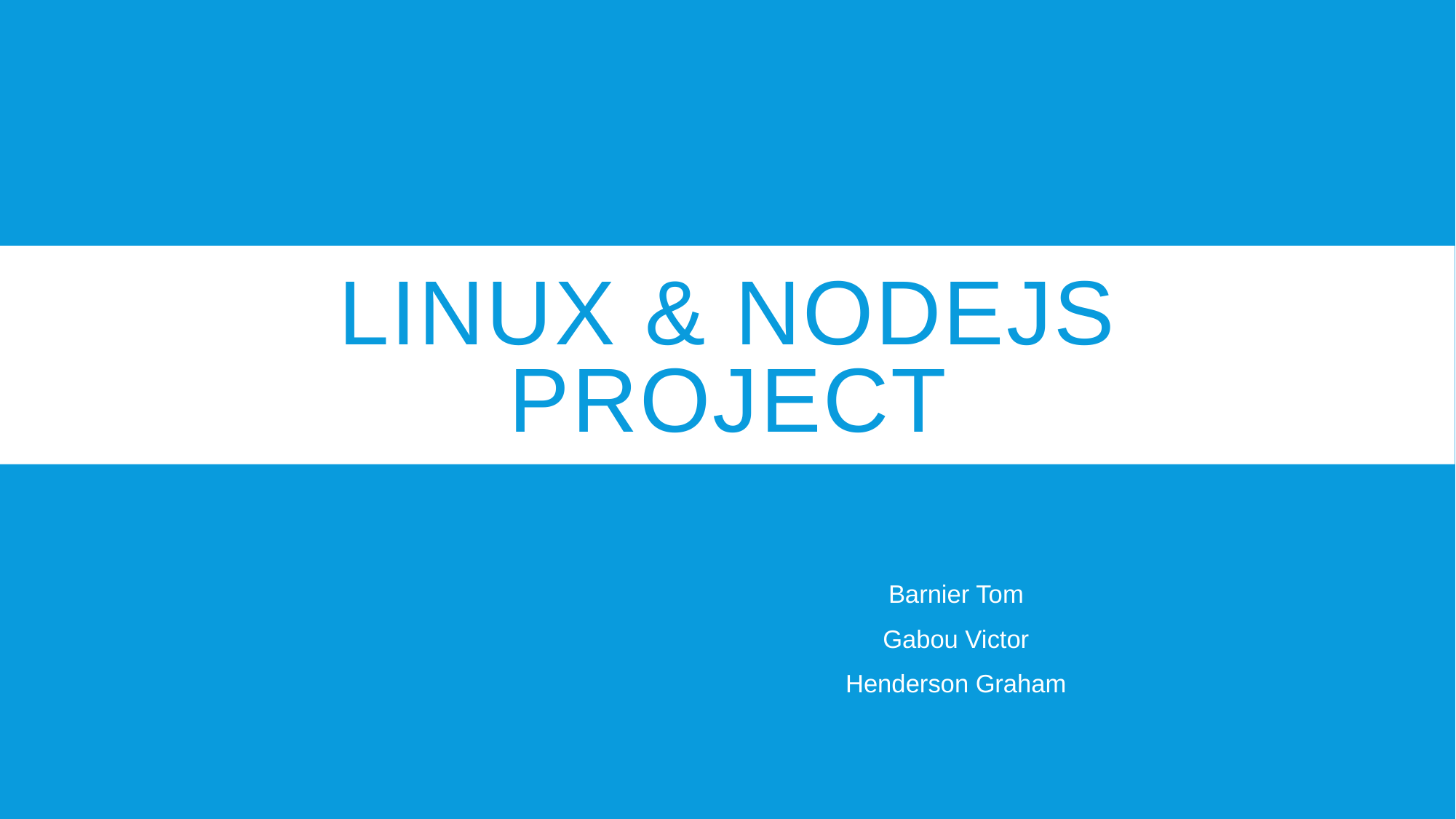

# Linux & NodeJs Project

Barnier Tom
Gabou Victor
Henderson Graham